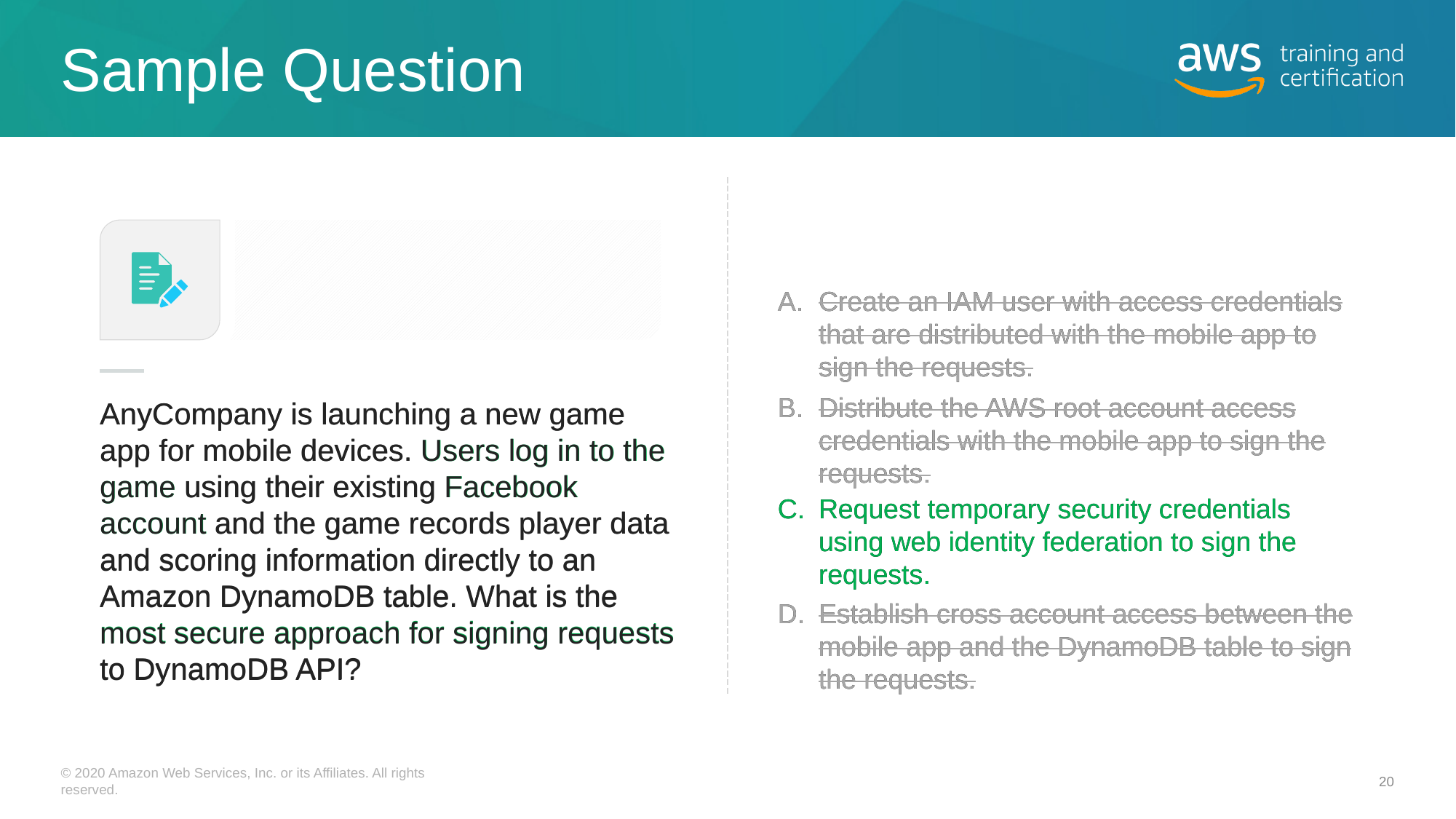

# Sample Question

Create an IAM user with access credentials that are distributed with the mobile app to sign the requests.
Create an IAM user with access credentials that are distributed with the mobile app to sign the requests.
Distribute the AWS root account access credentials with the mobile app to sign the requests.
Distribute the AWS root account access credentials with the mobile app to sign the requests.
AnyCompany is launching a new game app for mobile devices. Users log in to the game using their existing Facebook account and the game records player data and scoring information directly to an Amazon DynamoDB table. What is the most secure approach for signing requests to DynamoDB API?
AnyCompany is launching a new game app for mobile devices. Users log in to the game using their existing Facebook account and the game records player data and scoring information directly to an Amazon DynamoDB table. What is the most secure approach for signing requests to DynamoDB API?
Request temporary security credentials using web identity federation to sign the requests.
Request temporary security credentials using web identity federation to sign the requests.
Establish cross account access between the mobile app and the DynamoDB table to sign the requests.
Establish cross account access between the mobile app and the DynamoDB table to sign the requests.
© 2020 Amazon Web Services, Inc. or its Affiliates. All rights reserved.
20